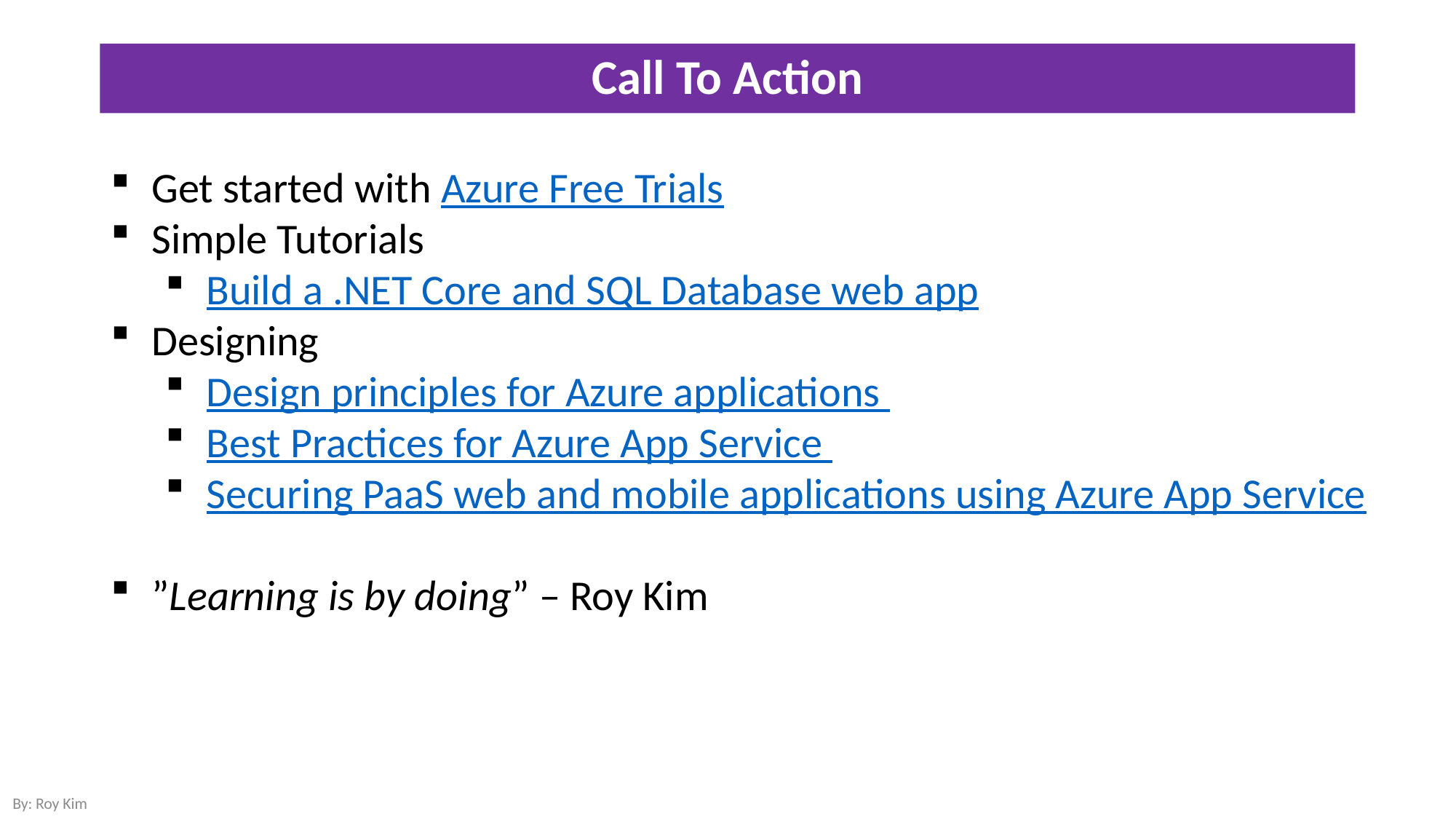

# Call To Action
Get started with Azure Free Trials
Simple Tutorials
Build a .NET Core and SQL Database web app
Designing
Design principles for Azure applications
Best Practices for Azure App Service
Securing PaaS web and mobile applications using Azure App Service

”Learning is by doing” – Roy Kim

By: Roy Kim